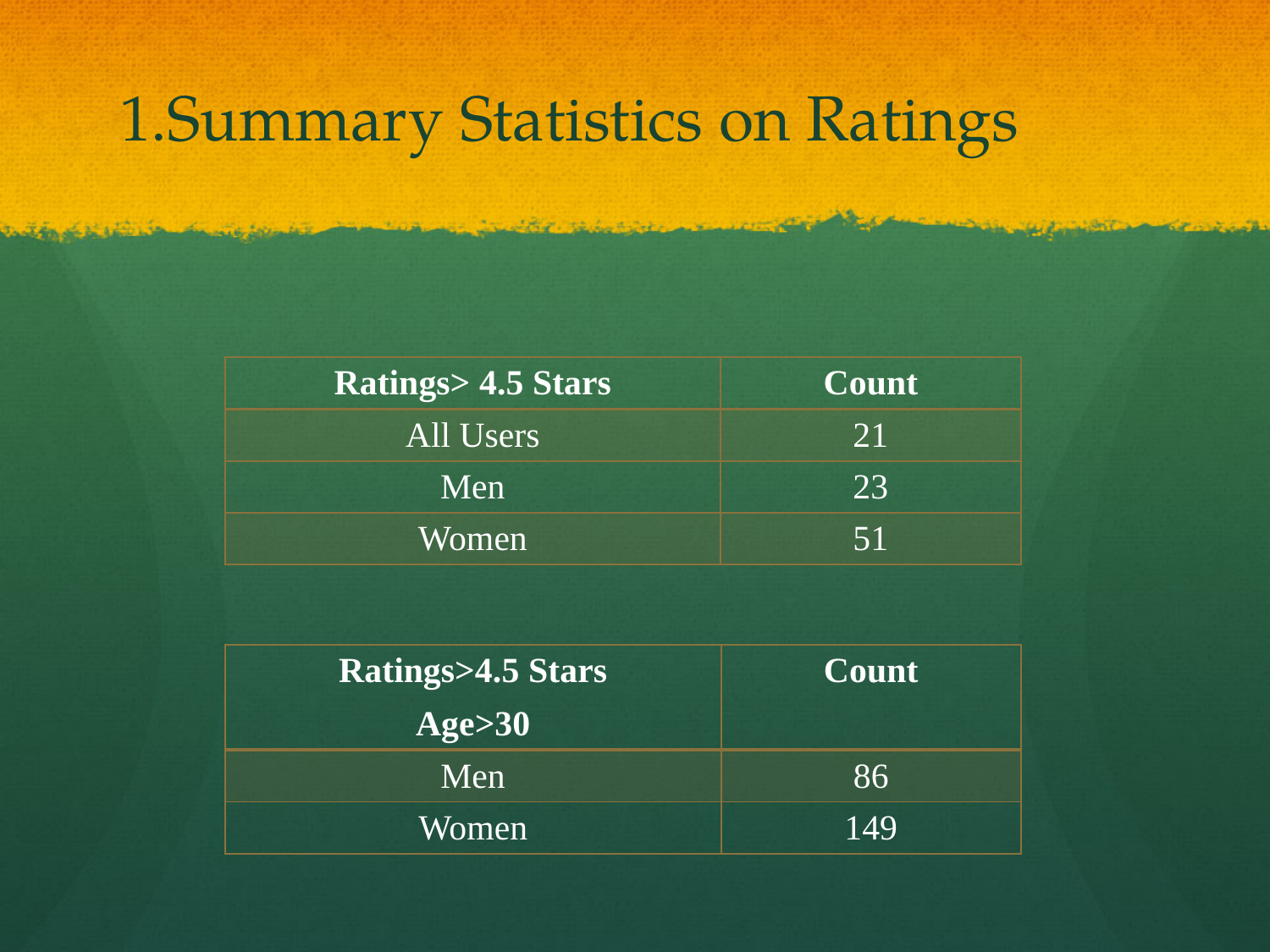

# 1.Summary Statistics on Ratings
| Ratings> 4.5 Stars | Count |
| --- | --- |
| All Users | 21 |
| Men | 23 |
| Women | 51 |
| Ratings>4.5 Stars Age>30 | Count |
| --- | --- |
| Men | 86 |
| Women | 149 |